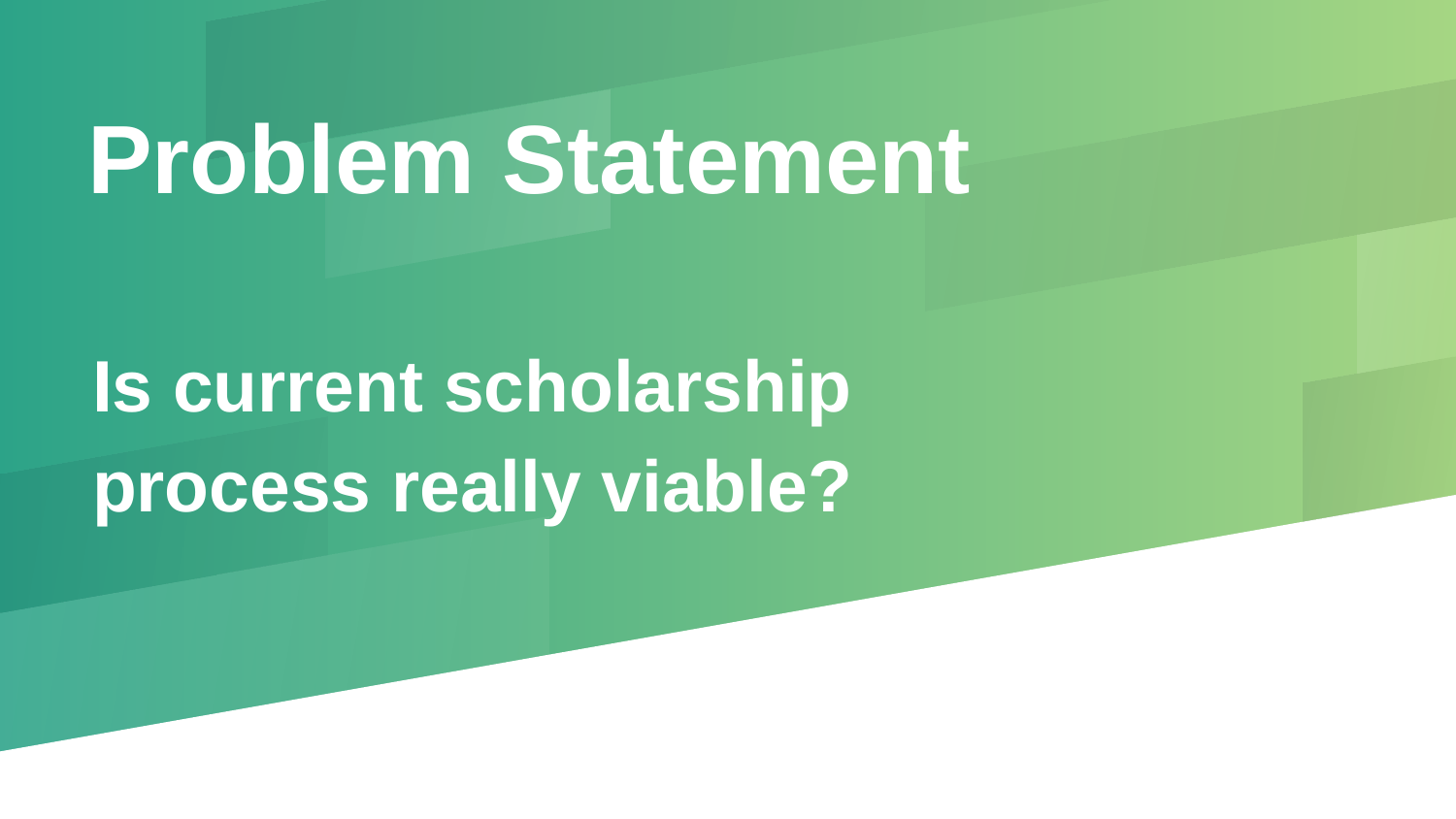

Problem Statement
Is current scholarship process really viable?